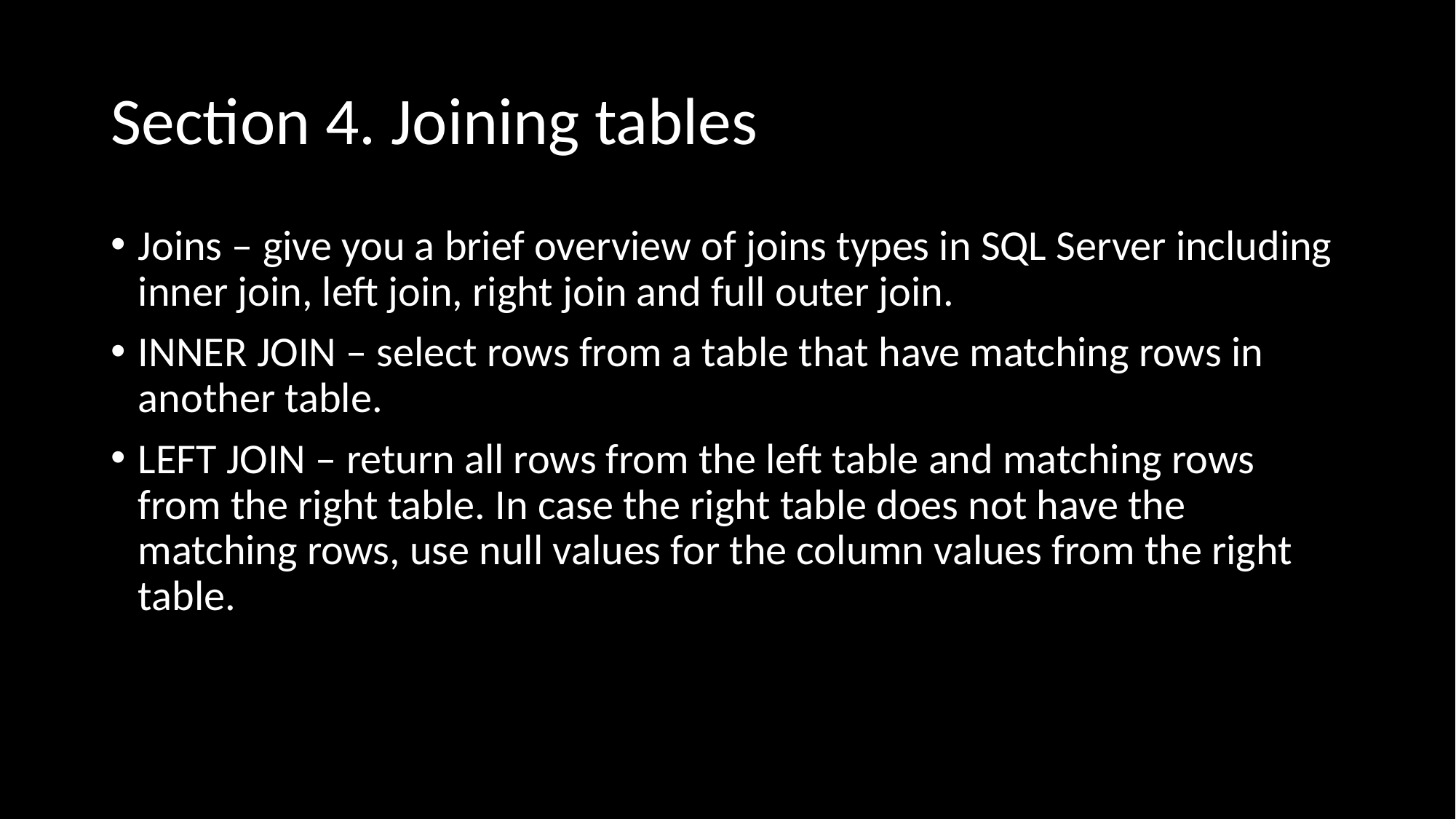

# Section 4. Joining tables
Joins – give you a brief overview of joins types in SQL Server including inner join, left join, right join and full outer join.
INNER JOIN – select rows from a table that have matching rows in another table.
LEFT JOIN – return all rows from the left table and matching rows from the right table. In case the right table does not have the matching rows, use null values for the column values from the right table.